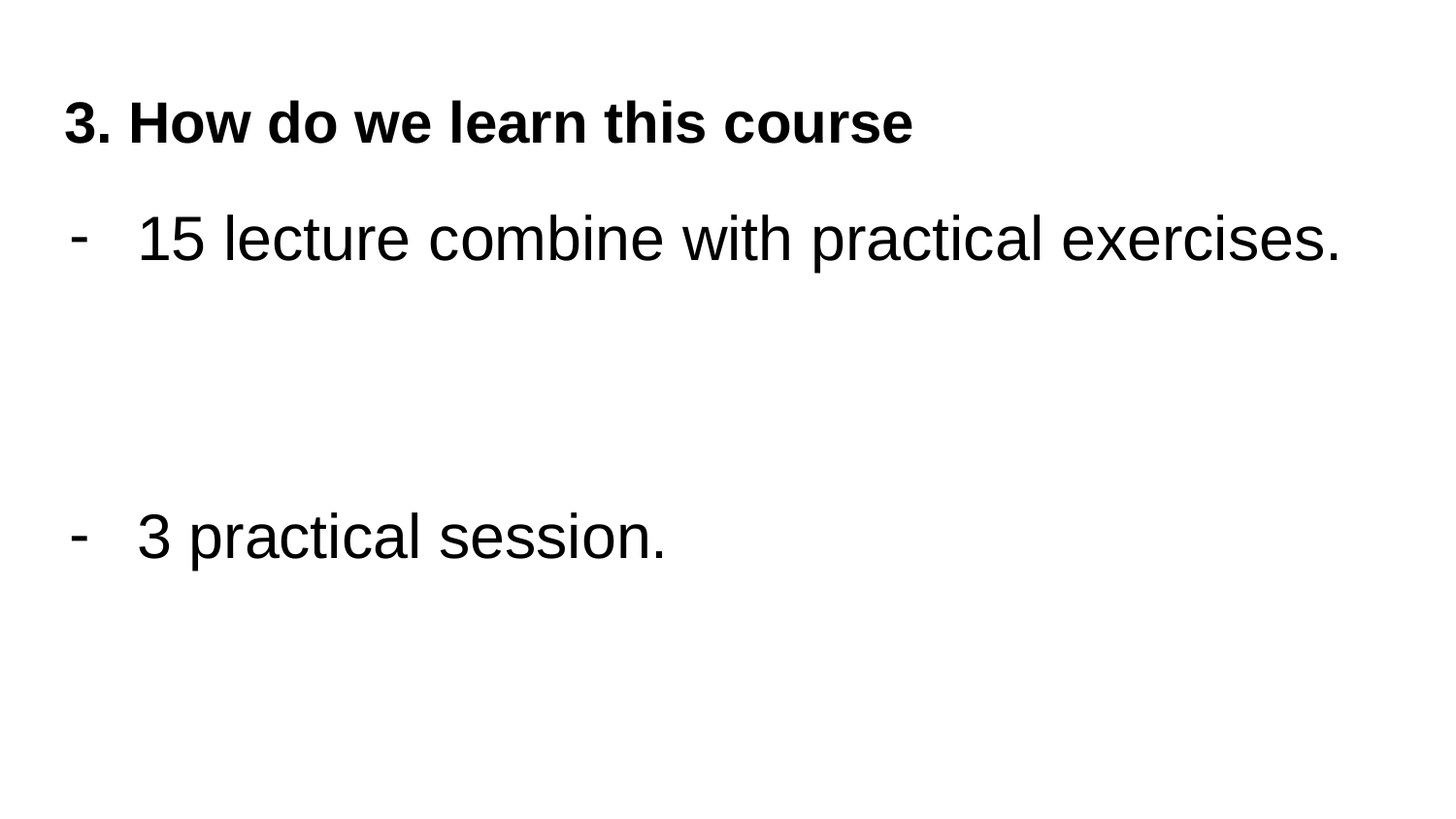

# 3. How do we learn this course
15 lecture combine with practical exercises.

3 practical session.